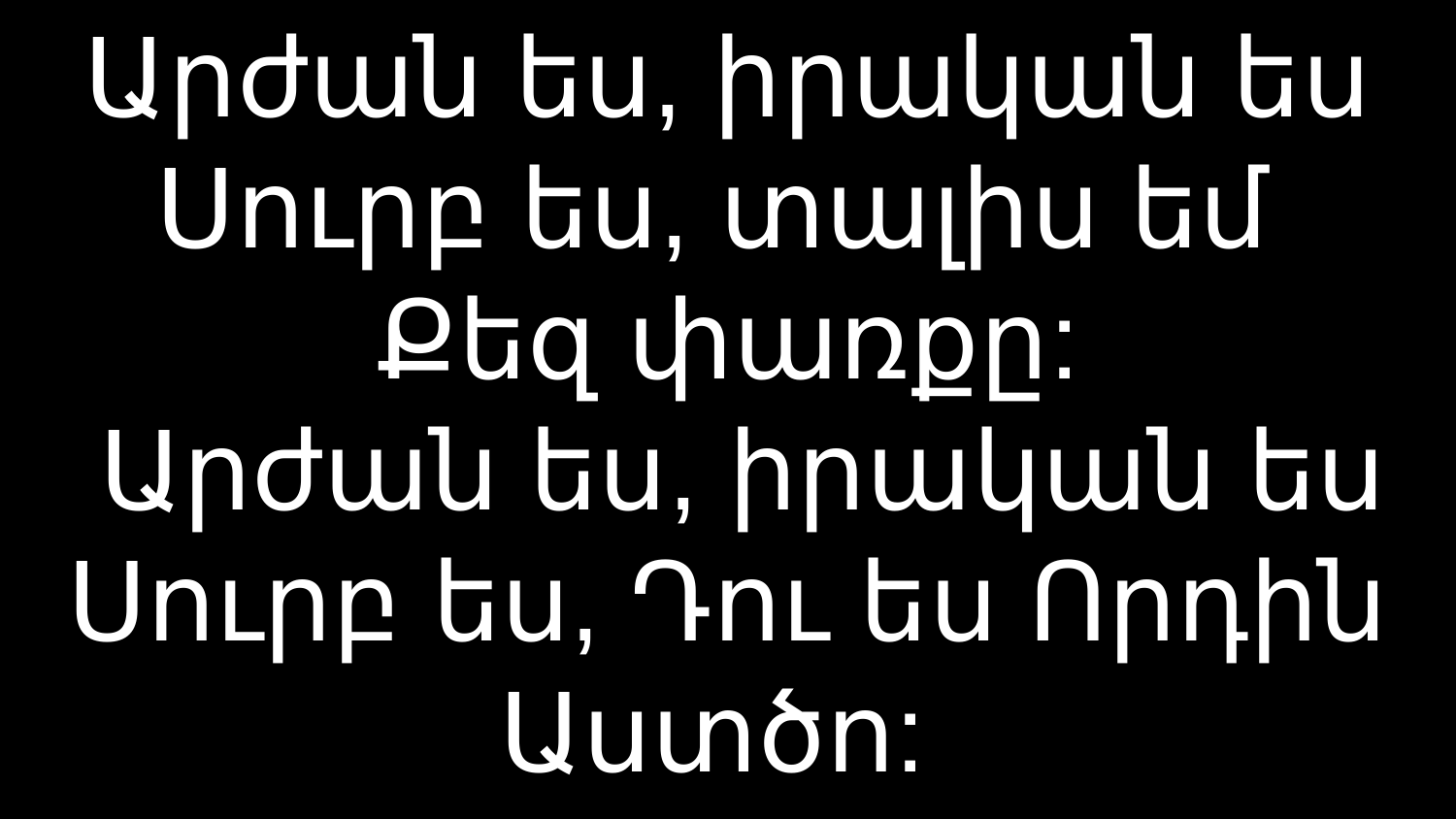

# Արժան ես, իրական ես Սուրբ ես, տալիս եմ Քեզ փառքը: Արժան ես, իրական ես Սուրբ ես, Դու ես Որդին Աստծո: